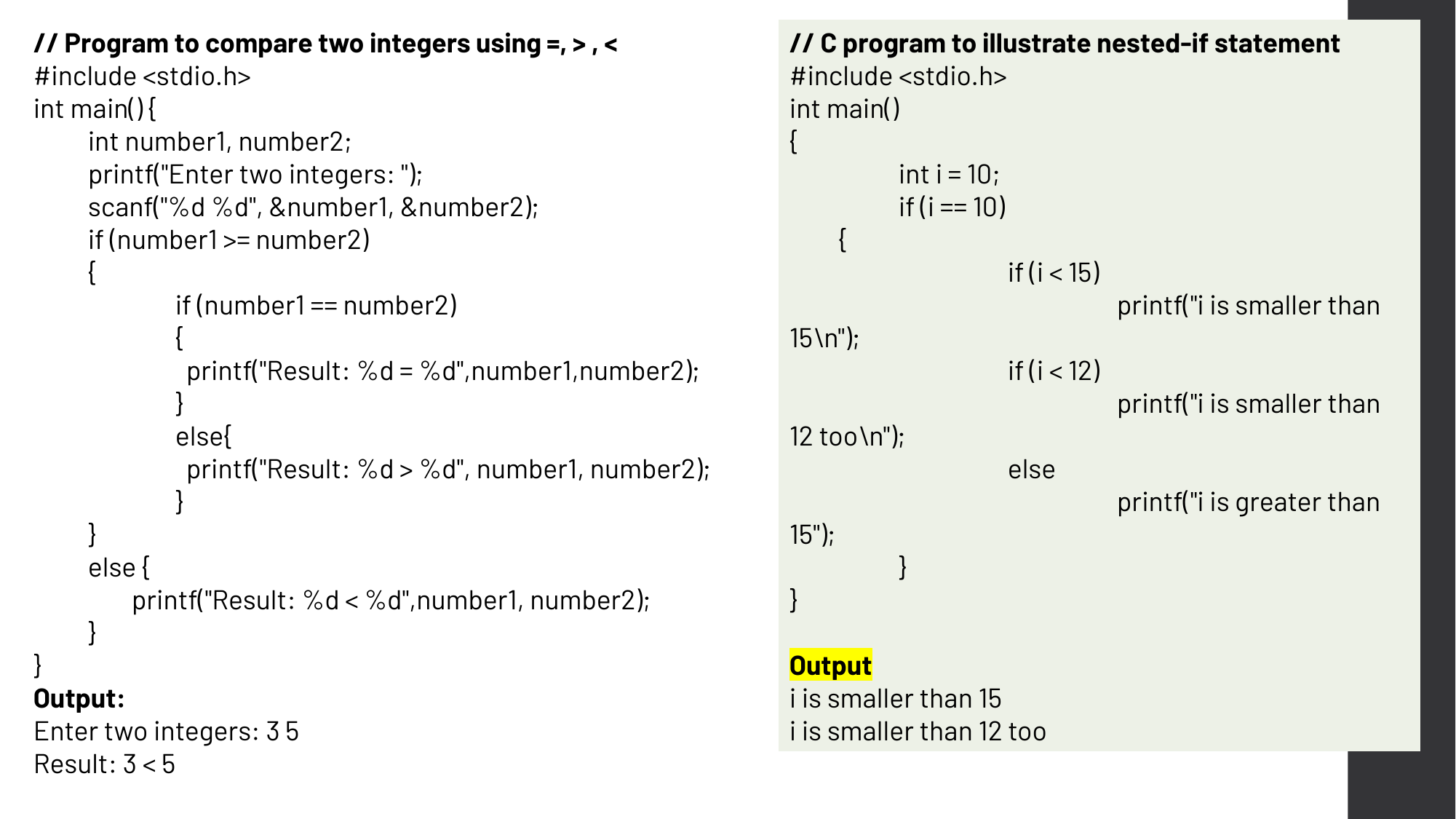

// Program to compare two integers using =, > , <
#include <stdio.h>
int main() {
int number1, number2;
printf("Enter two integers: ");
scanf("%d %d", &number1, &number2);
if (number1 >= number2)
{
      if (number1 == number2)
      {
        printf("Result: %d = %d",number1,number2);
      }
      else{
        printf("Result: %d > %d", number1, number2);
      }
}
else {
        printf("Result: %d < %d",number1, number2);
}
}
Output:
Enter two integers: 3 5
Result: 3 < 5
// C program to illustrate nested-if statement
#include <stdio.h>
int main()
{
	int i = 10;
	if (i == 10)
         {
		if (i < 15)
			printf("i is smaller than 15\n");
		if (i < 12)
			printf("i is smaller than 12 too\n");
		else
			printf("i is greater than 15");
	}
}

Output
i is smaller than 15
i is smaller than 12 too